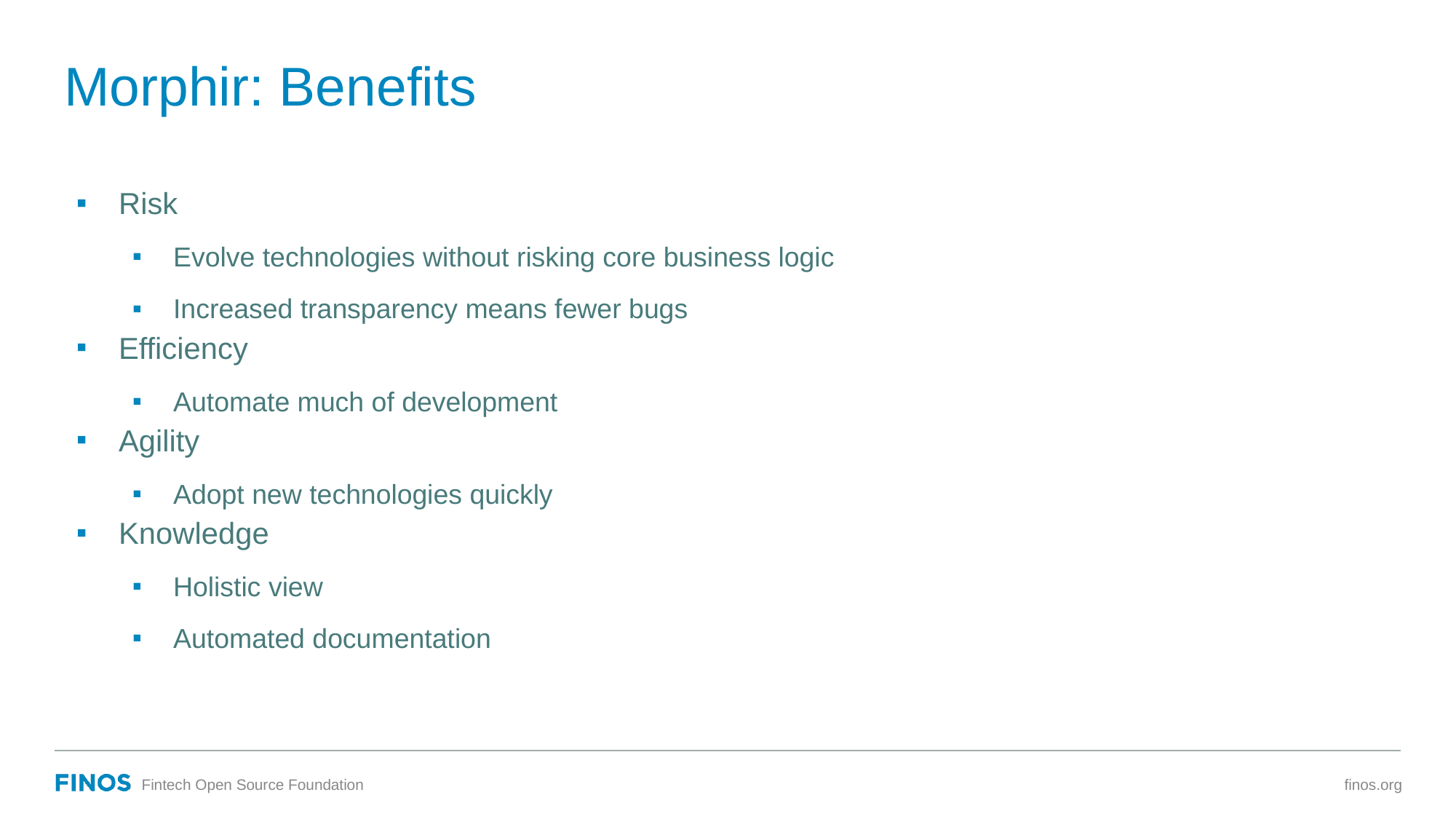

# Morphir: Benefits
Risk
Evolve technologies without risking core business logic
Increased transparency means fewer bugs
Efficiency
Automate much of development
Agility
Adopt new technologies quickly
Knowledge
Holistic view
Automated documentation